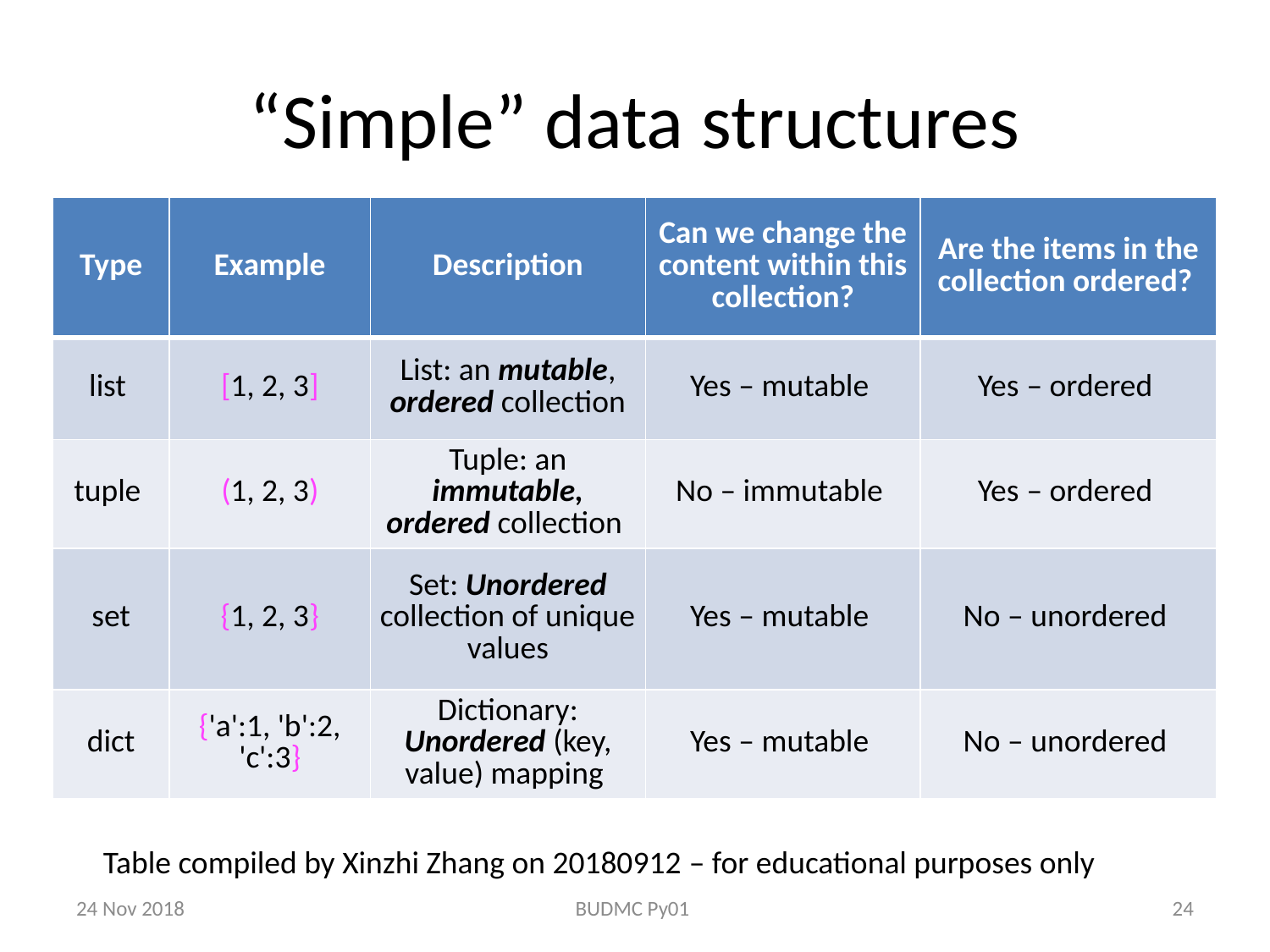

# “Simple” data structures
| Type | Example | Description | Can we change the content within this collection? | Are the items in the collection ordered? |
| --- | --- | --- | --- | --- |
| list | [1, 2, 3] | List: an mutable, ordered collection | Yes – mutable | Yes – ordered |
| tuple | (1, 2, 3) | Tuple: an immutable, ordered collection | No – immutable | Yes – ordered |
| set | {1, 2, 3} | Set: Unordered collection of unique values | Yes – mutable | No – unordered |
| dict | {'a':1, 'b':2, 'c':3} | Dictionary: Unordered (key, value) mapping | Yes – mutable | No – unordered |
Table compiled by Xinzhi Zhang on 20180912 – for educational purposes only
24 Nov 2018
BUDMC Py01
24